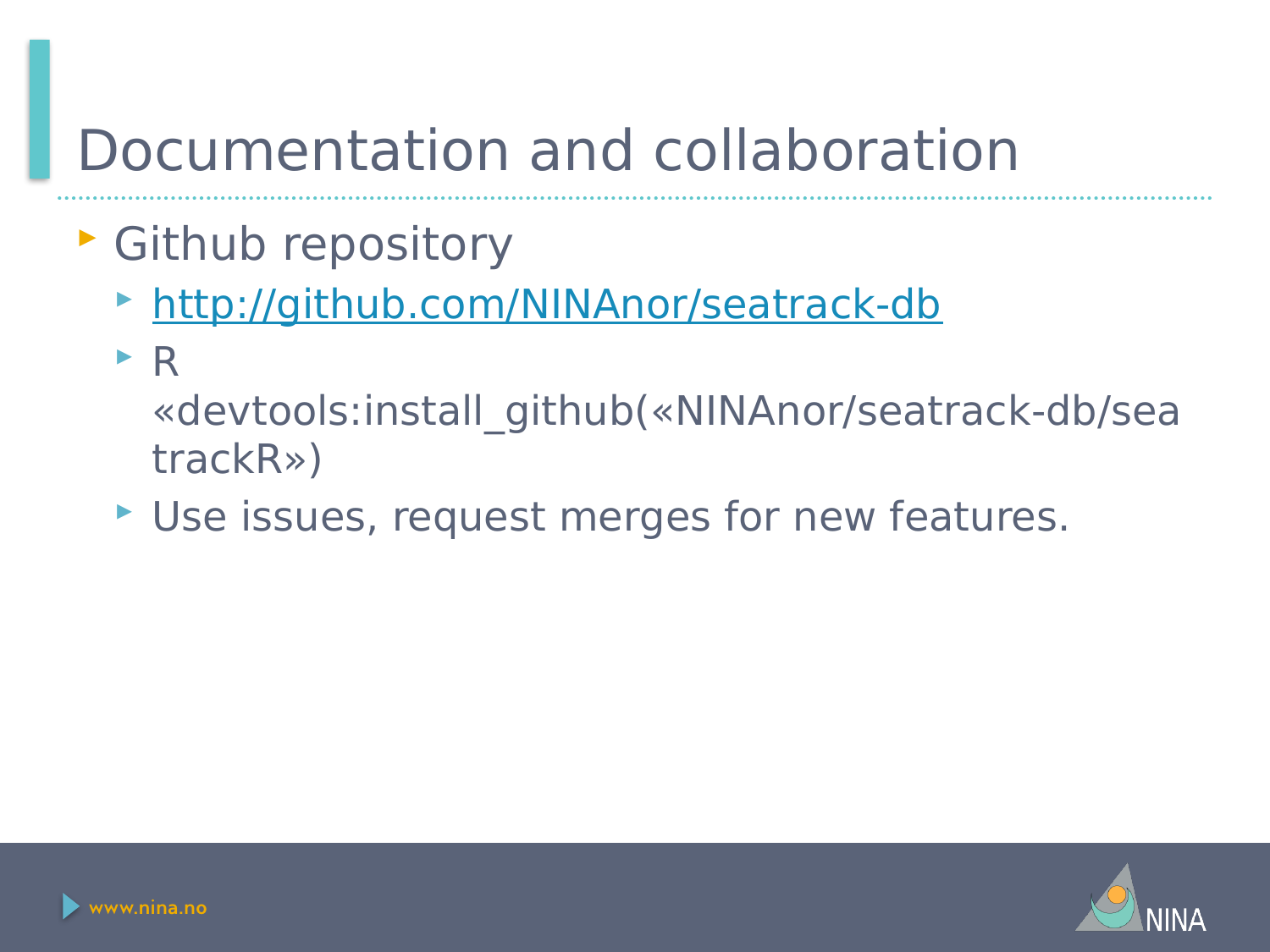

# Documentation and collaboration
Github repository
http://github.com/NINAnor/seatrack-db
R «devtools:install_github(«NINAnor/seatrack-db/seatrackR»)
Use issues, request merges for new features.